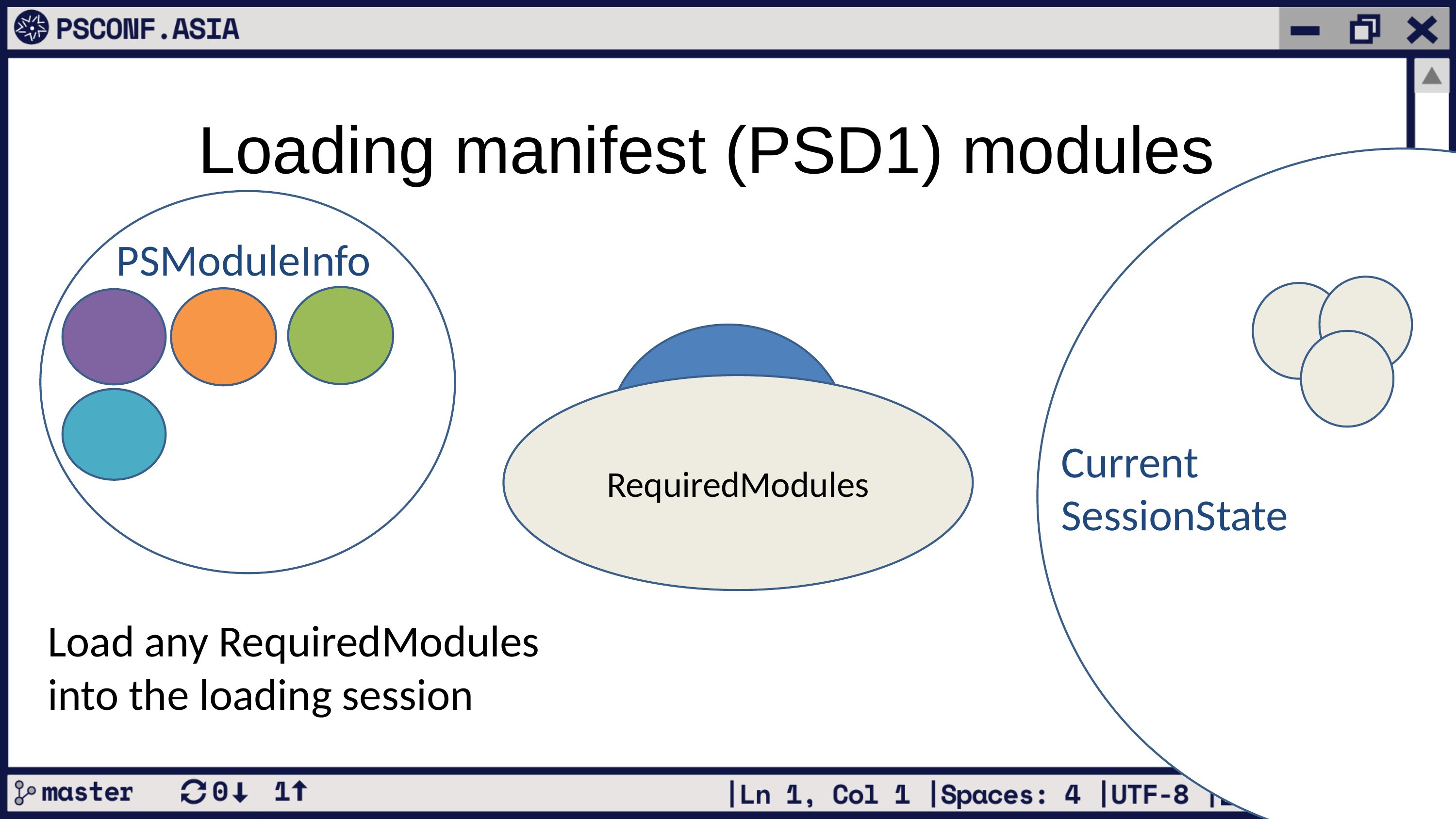

# Loading manifest (PSD1) modules

Current
SessionState

PSModuleInfo

Manifest
Hashtable

RequiredModules

Load any RequiredModules into the loading session
7.0
LF